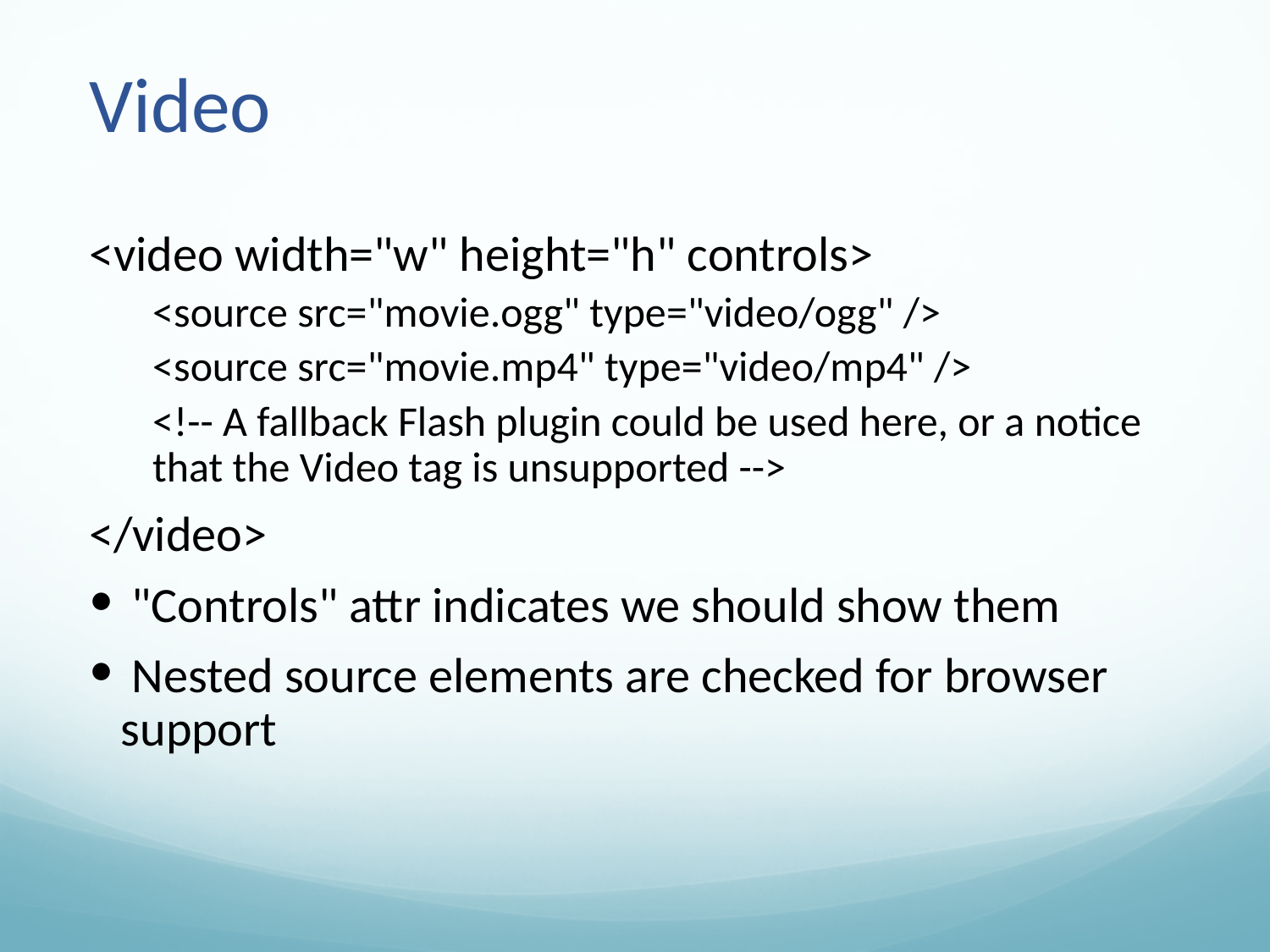

# Video
<video width="w" height="h" controls>
<source src="movie.ogg" type="video/ogg" />
<source src="movie.mp4" type="video/mp4" />
<!-- A fallback Flash plugin could be used here, or a notice that the Video tag is unsupported -->
</video>
 "Controls" attr indicates we should show them
 Nested source elements are checked for browser support